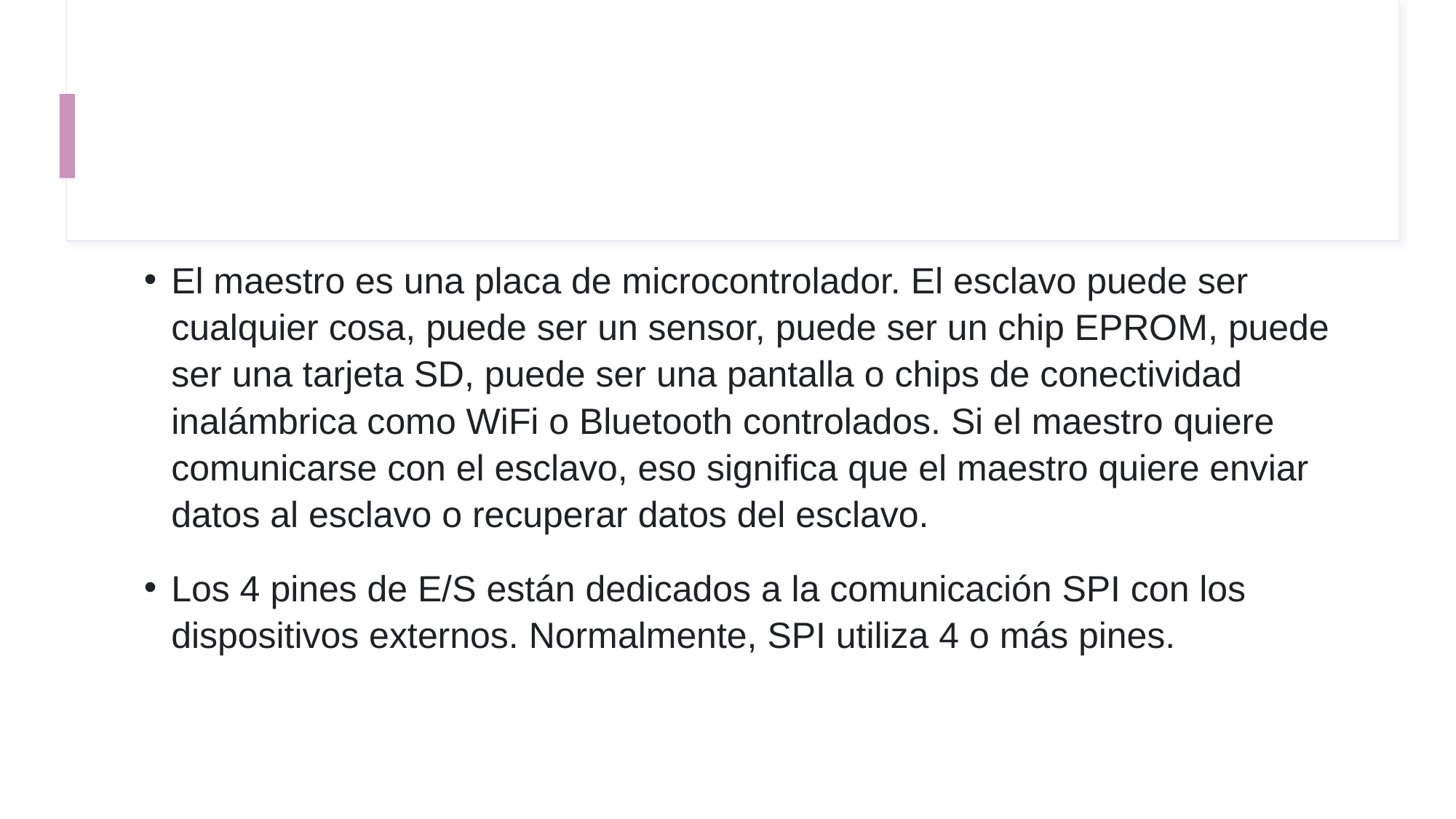

El maestro es una placa de microcontrolador. El esclavo puede ser cualquier cosa, puede ser un sensor, puede ser un chip EPROM, puede ser una tarjeta SD, puede ser una pantalla o chips de conectividad inalámbrica como WiFi o Bluetooth controlados. Si el maestro quiere comunicarse con el esclavo, eso significa que el maestro quiere enviar datos al esclavo o recuperar datos del esclavo.
Los 4 pines de E/S están dedicados a la comunicación SPI con los dispositivos externos. Normalmente, SPI utiliza 4 o más pines.